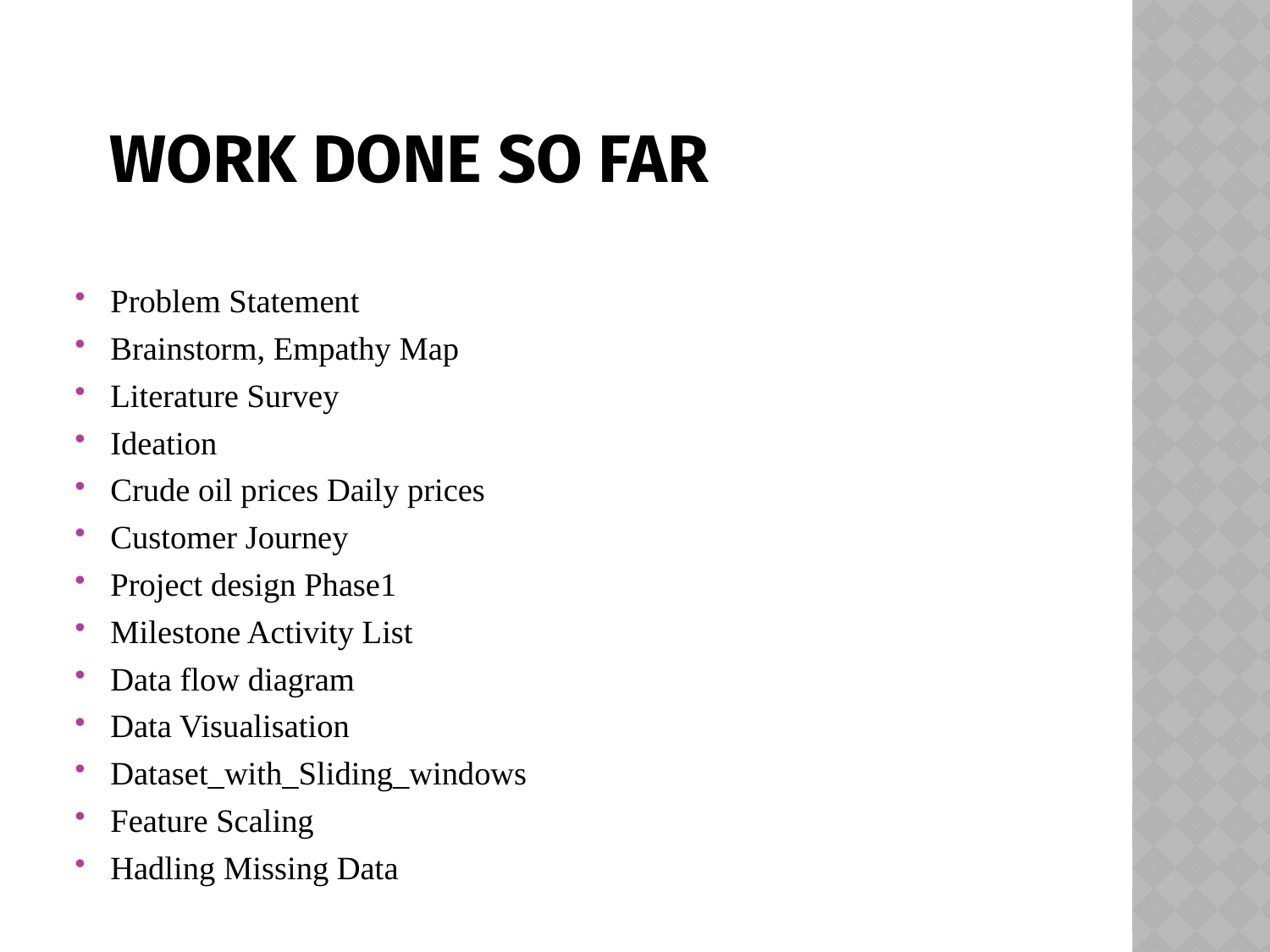

# Work done so far

Problem Statement
Brainstorm, Empathy Map
Literature Survey
Ideation
Crude oil prices Daily prices
Customer Journey
Project design Phase1
Milestone Activity List
Data flow diagram
Data Visualisation
Dataset_with_Sliding_windows
Feature Scaling
Hadling Missing Data